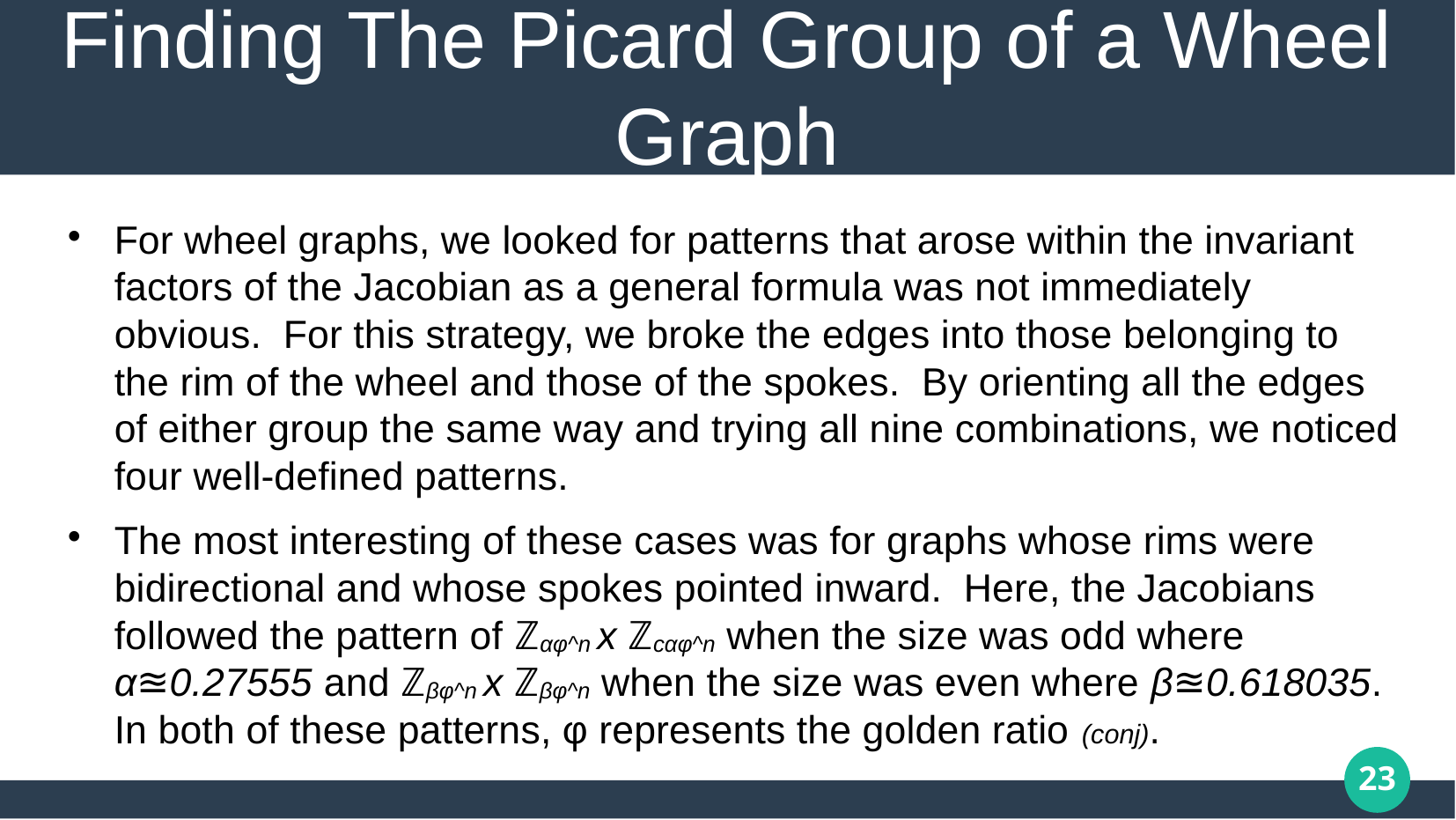

# Finding The Picard Group of a Wheel Graph
For wheel graphs, we looked for patterns that arose within the invariant factors of the Jacobian as a general formula was not immediately obvious.  For this strategy, we broke the edges into those belonging to the rim of the wheel and those of the spokes.  By orienting all the edges of either group the same way and trying all nine combinations, we noticed four well-defined patterns.
The most interesting of these cases was for graphs whose rims were bidirectional and whose spokes pointed inward.  Here, the Jacobians followed the pattern of ℤαφ^n x ℤcαφ^n when the size was odd where α≊0.27555 and ℤβφ^n x ℤβφ^n when the size was even where β≊0.618035.  In both of these patterns, φ represents the golden ratio (conj).